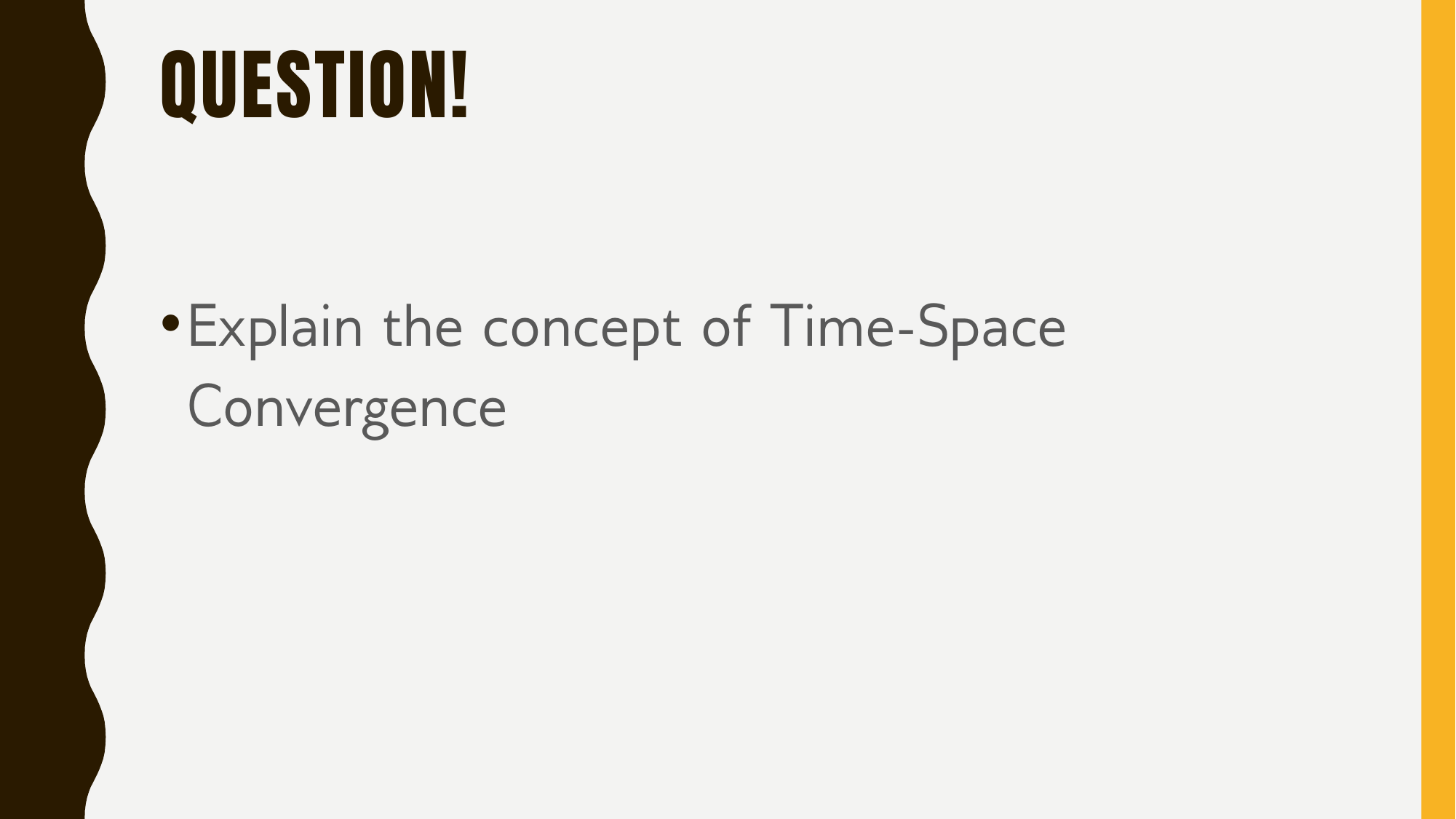

# Question!
Explain the concept of Time-Space Convergence